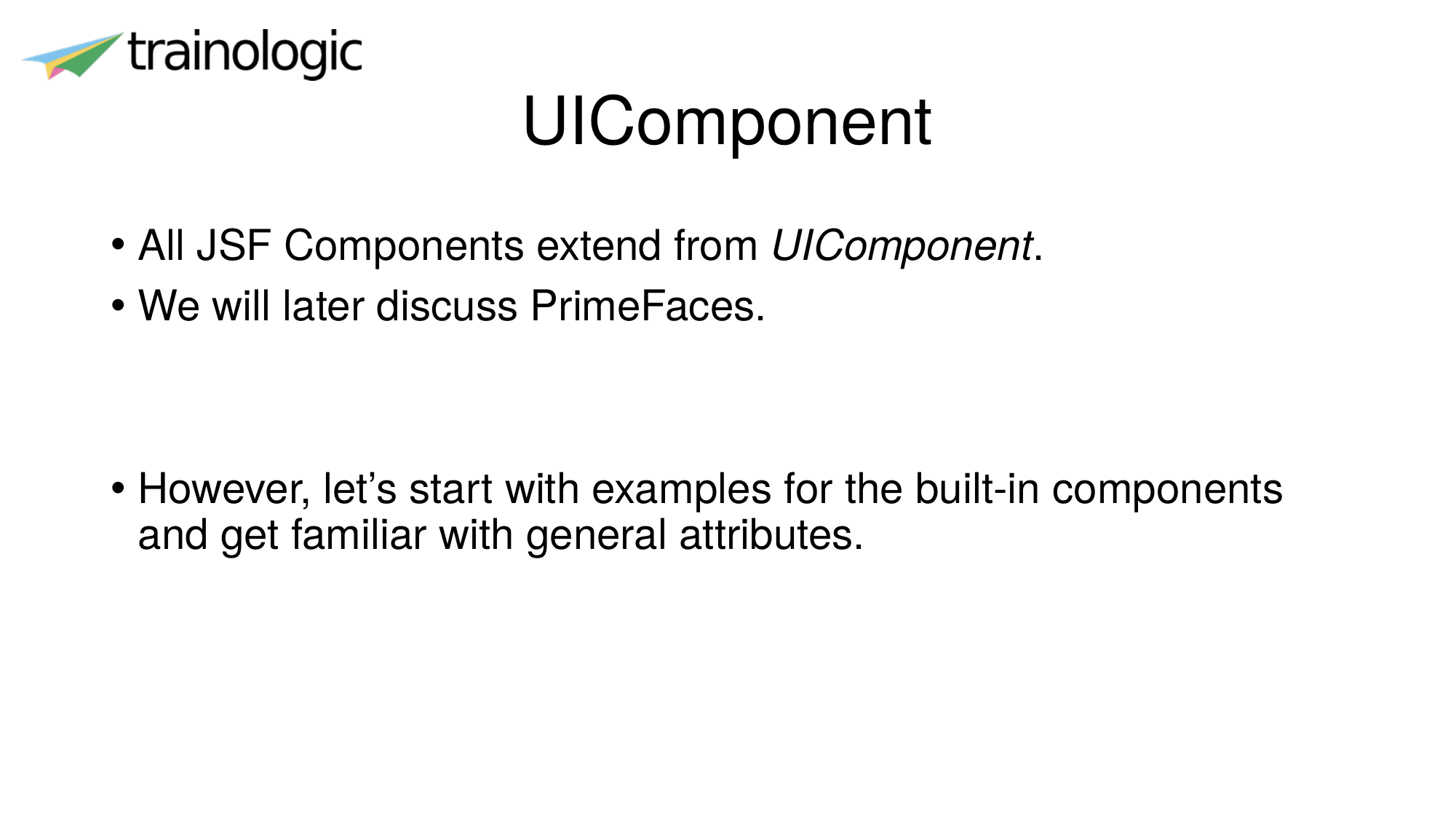

# UIComponent
All JSF Components extend from UIComponent.
We will later discuss PrimeFaces.

However, let’s start with examples for the built-in components and get familiar with general attributes.